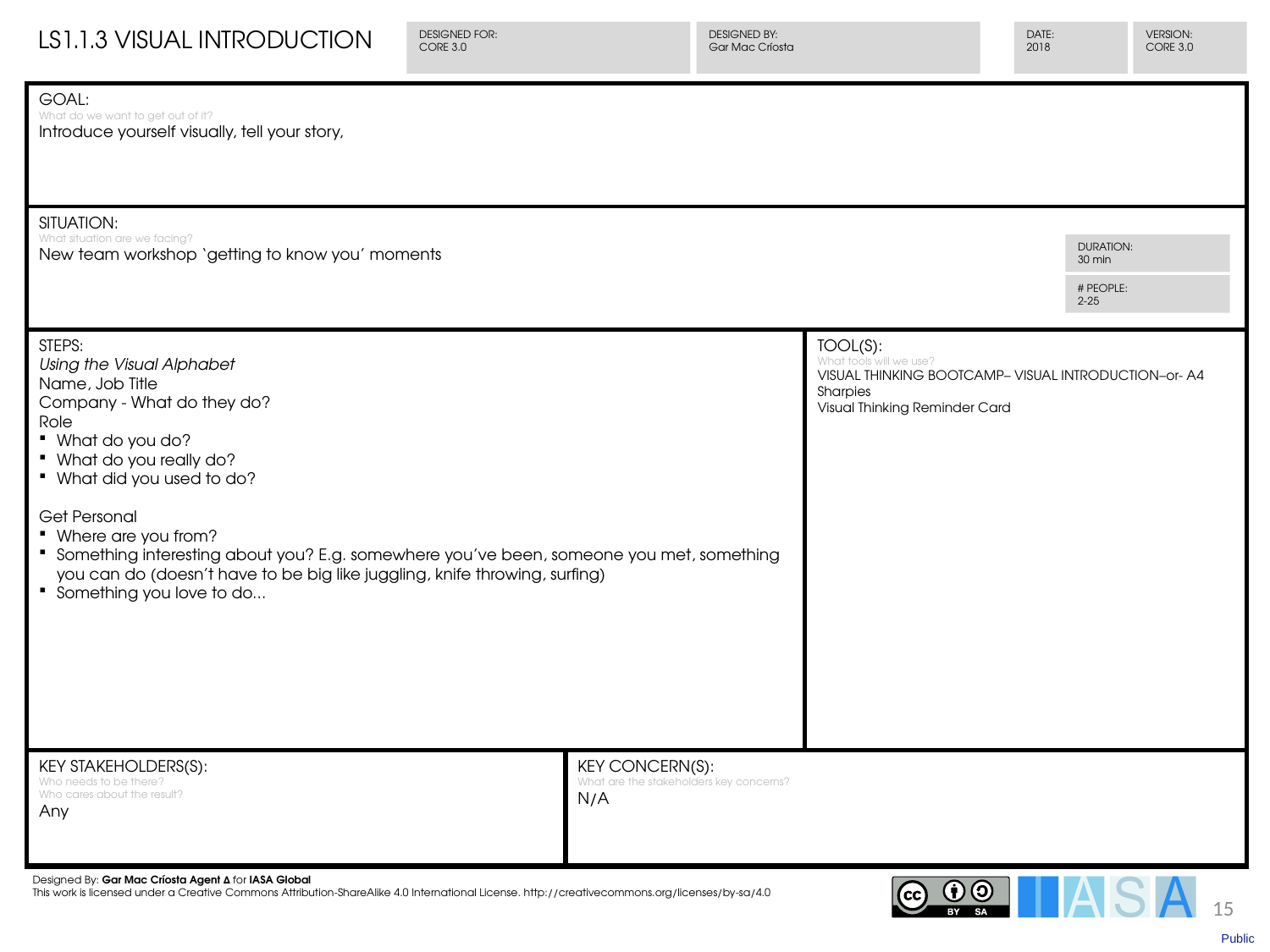

LS1.1.3 VISUAL INTRODUCTION
VERSION:
CORE 3.0
DESIGNED FOR:
CORE 3.0
DESIGNED BY:
Gar Mac Críosta
DATE:
2018

GOAL:
What do we want to get out of it?
Introduce yourself visually, tell your story,
SITUATION:
What situation are we facing?
New team workshop ‘getting to know you’ moments
STEPS:
Using the Visual Alphabet
Name, Job Title
Company - What do they do?
Role
What do you do?
What do you really do?
What did you used to do?

Get Personal
Where are you from?
Something interesting about you? E.g. somewhere you’ve been, someone you met, something you can do (doesn’t have to be big like juggling, knife throwing, surfing)
Something you love to do…
TOOL(S):
What tools will we use?
VISUAL THINKING BOOTCAMP– VISUAL INTRODUCTION–or- A4
Sharpies
Visual Thinking Reminder Card

KEY STAKEHOLDERS(S):
Who needs to be there?
Who cares about the result?
Any
KEY CONCERN(S):
What are the stakeholders key concerns?
N/A
Designed By: Gar Mac Críosta Agent ∆ for IASA Global
This work is licensed under a Creative Commons Attribution-ShareAlike 4.0 International License. http://creativecommons.org/licenses/by-sa/4.0
DURATION:
30 min

# PEOPLE:
2-25

15